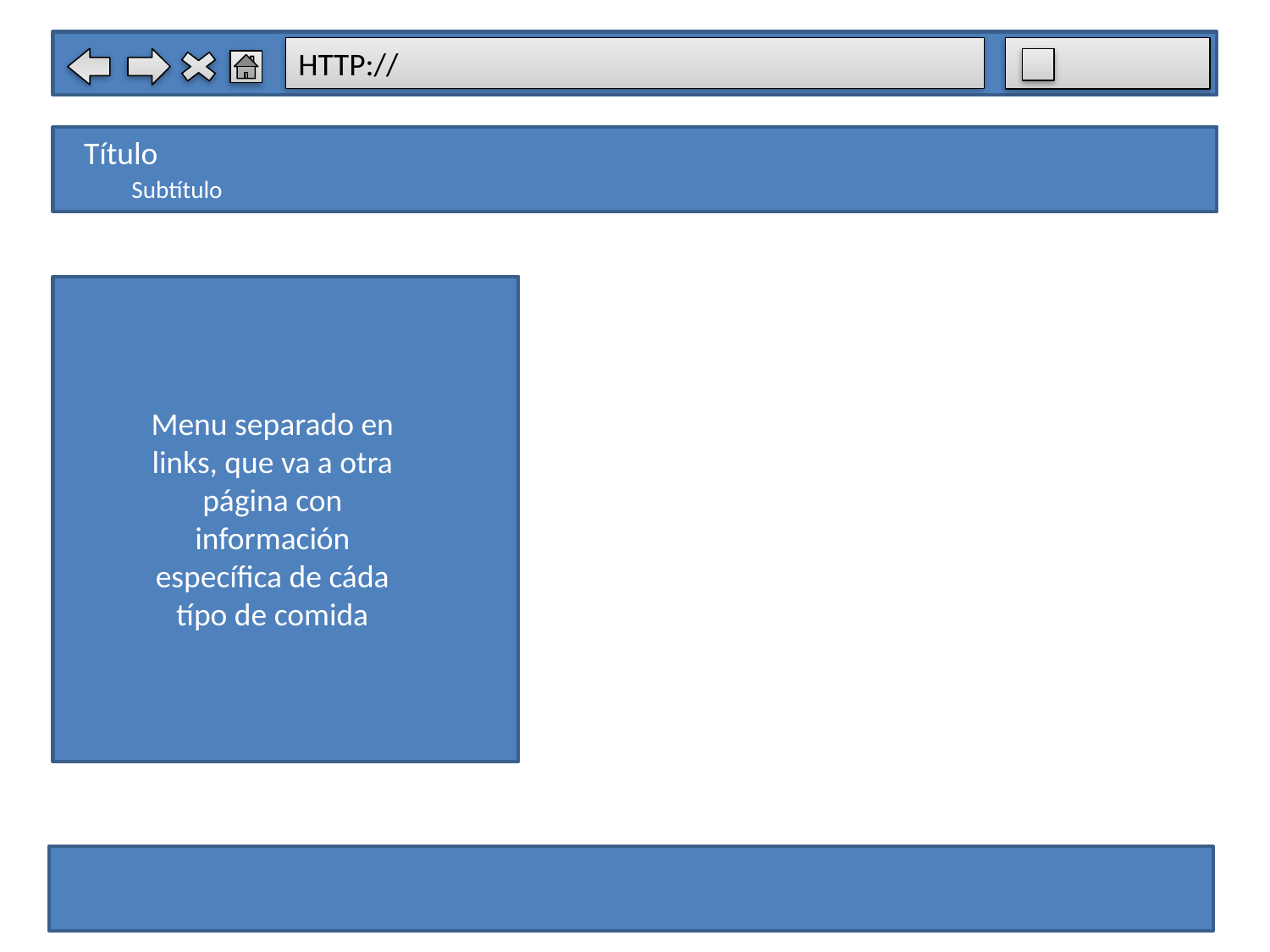

HTTP://

Título
Subtítulo

Menu separado en links, que va a otra página con información específica de cáda típo de comida